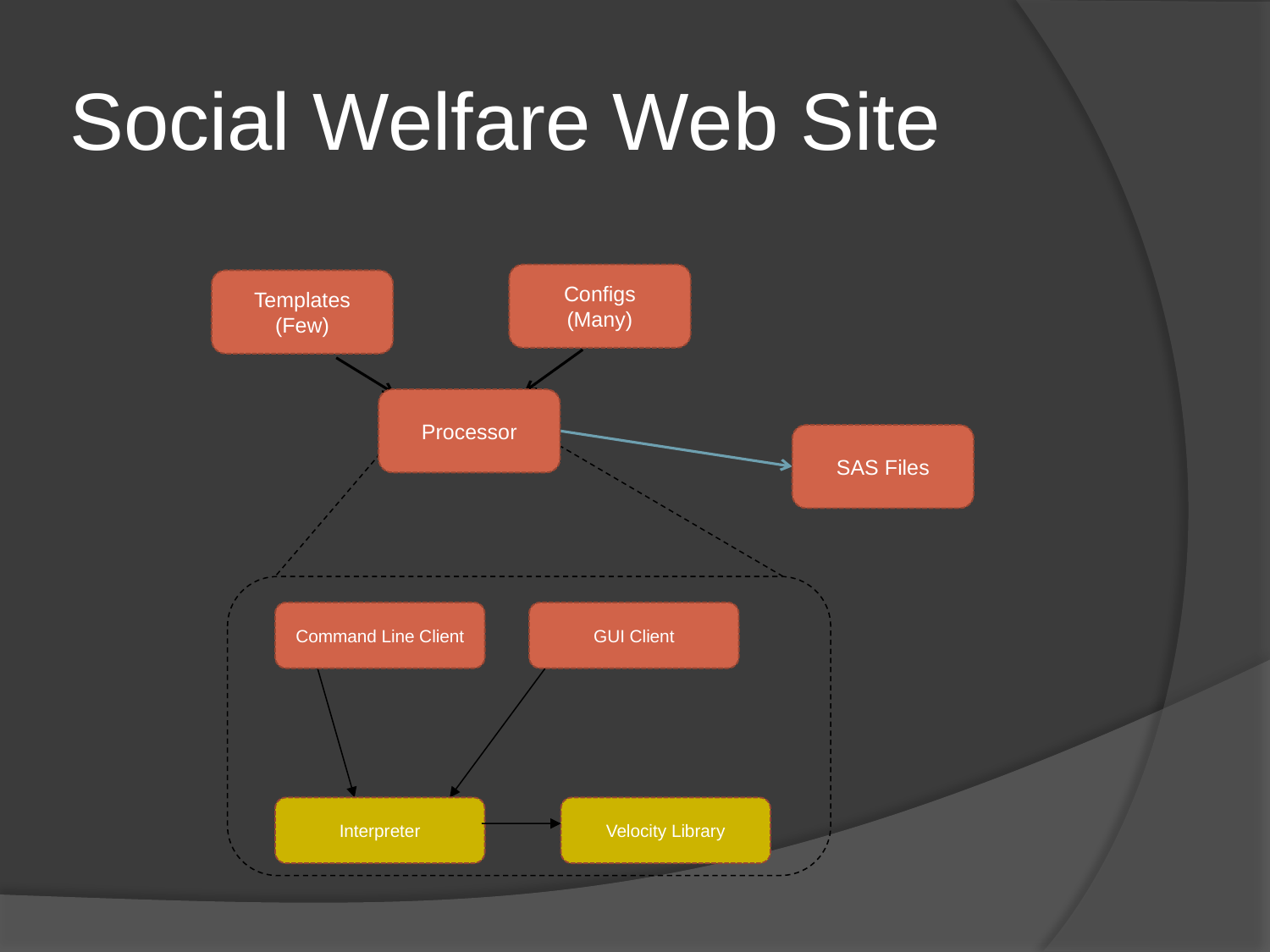

# Social Welfare Web Site

Configs
(Many)
Templates
(Few)
Processor
SAS Files

Command Line Client
GUI Client

Interpreter
Velocity Library